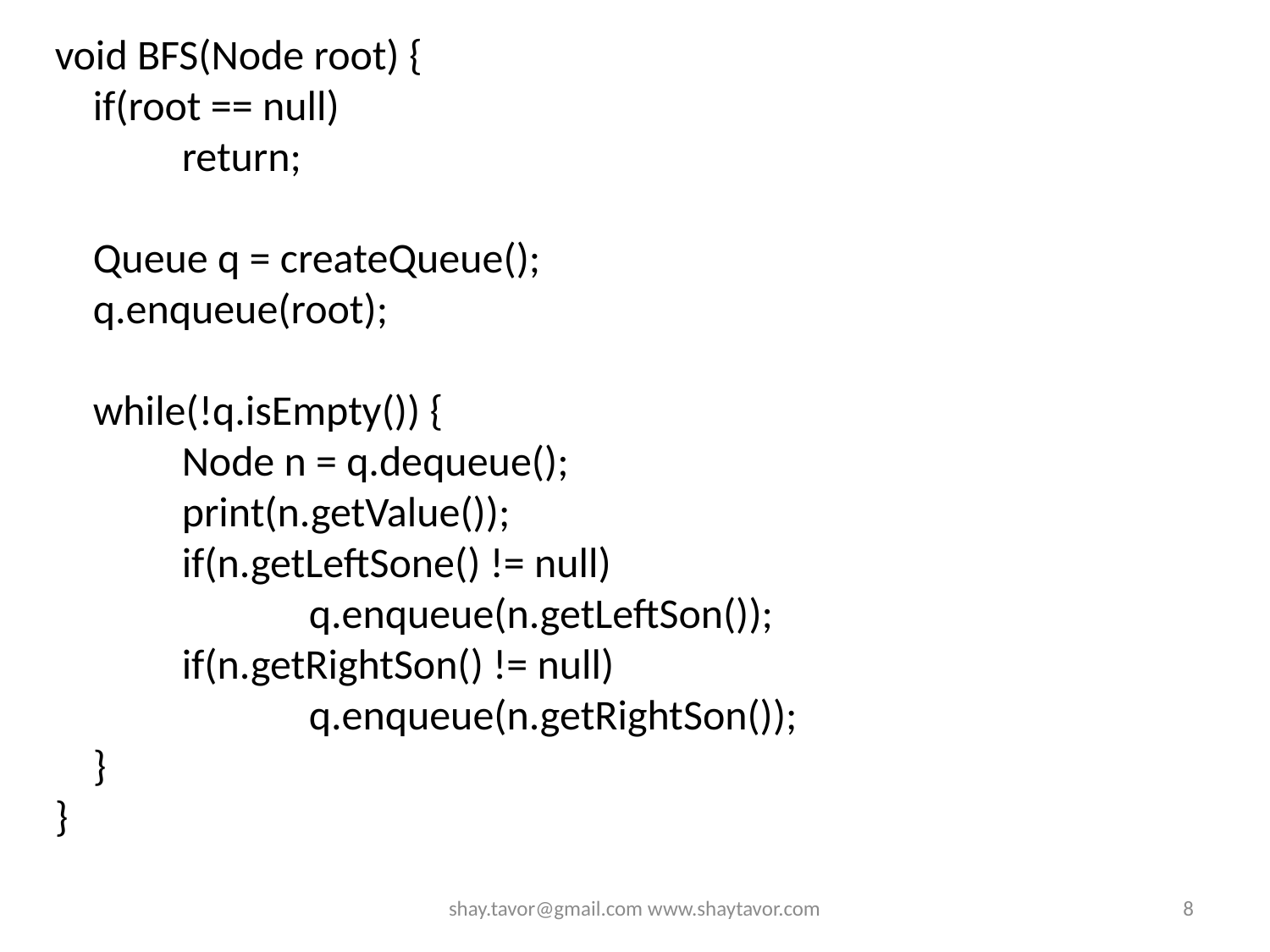

void BFS(Node root) {
    if(root == null)
	return;

    Queue q = createQueue();
    q.enqueue(root);

    while(!q.isEmpty()) {
    	Node n = q.dequeue();
	print(n.getValue());
	if(n.getLeftSone() != null)
		q.enqueue(n.getLeftSon());
	if(n.getRightSon() != null)
		q.enqueue(n.getRightSon());
    }
}
shay.tavor@gmail.com www.shaytavor.com
8